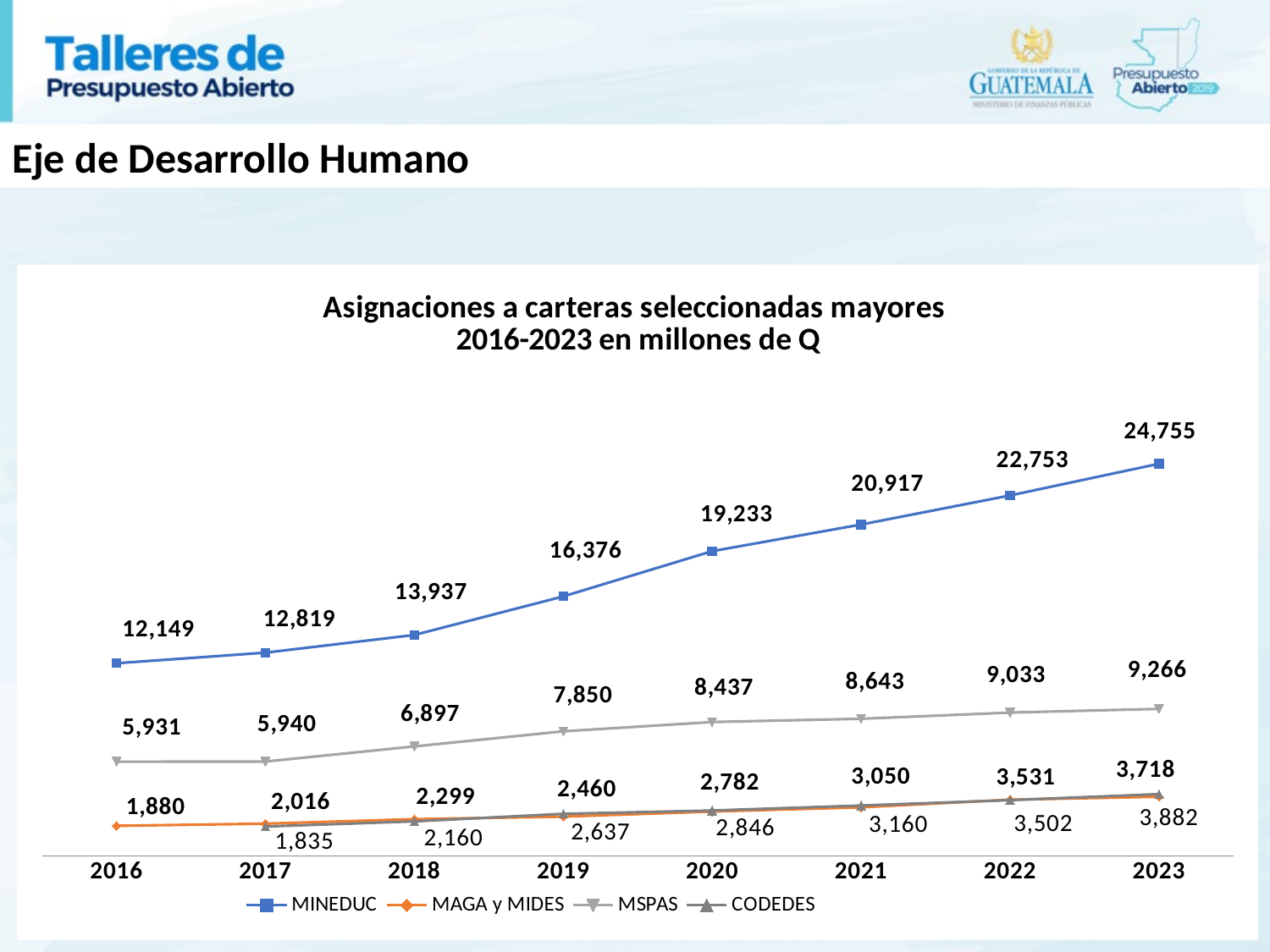

Eje de Desarrollo Humano

### Chart: Asignaciones a carteras seleccionadas mayores
2016-2023 en millones de Q

| Category | MINEDUC  | MAGA y MIDES  | MSPAS  | CODEDES |
|---|---|---|---|---|
| 2016.0 | 12148.74849204 | 1880.45485691 | 5930.77435616 | None |
| 2017.0 | 12818.9058746 | 2016.16036178 | 5940.157003130002 | 1834.774087 |
| 2018.0 | 13937.205078 | 2299.234049 | 6897.096196 | 2159.806 |
| 2019.0 | 16375.658425 | 2459.62 | 7849.966 | 2637.057 |
| 2020.0 | 19233.064 | 2782.009 | 8437.102999999997 | 2846.076 |
| 2021.0 | 20916.957 | 3049.556 | 8642.566 | 3160.162 |
| 2022.0 | 22752.56 | 3530.81 | 9032.623 | 3502.161 |
| 2023.0 | 24755.056 | 3717.658 | 9265.870999999996 | 3882.358 |